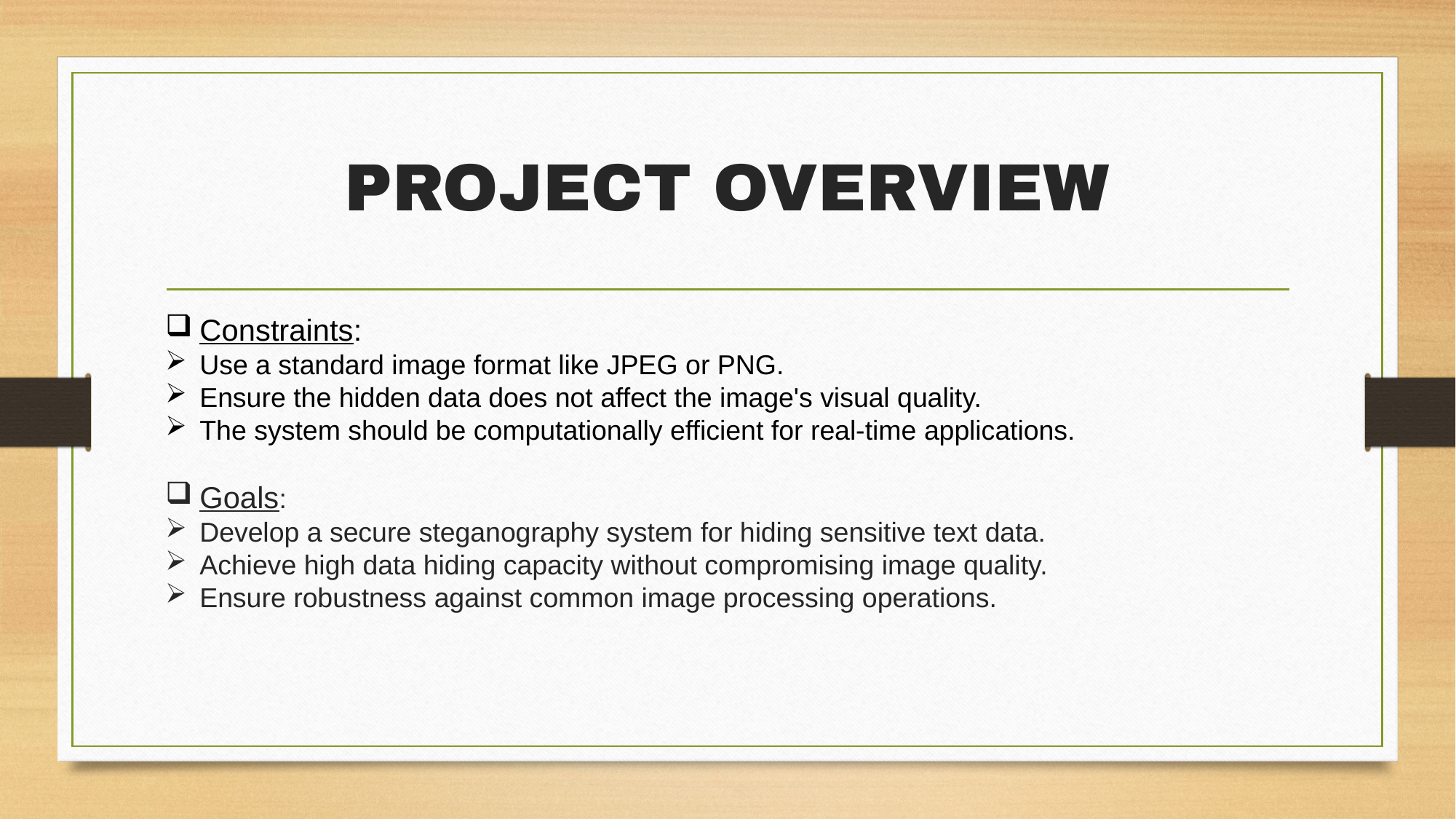

# PROJECT OVERVIEW
Constraints:
Use a standard image format like JPEG or PNG.
Ensure the hidden data does not affect the image's visual quality.
The system should be computationally efficient for real-time applications.

Goals:
Develop a secure steganography system for hiding sensitive text data.
Achieve high data hiding capacity without compromising image quality.
Ensure robustness against common image processing operations.